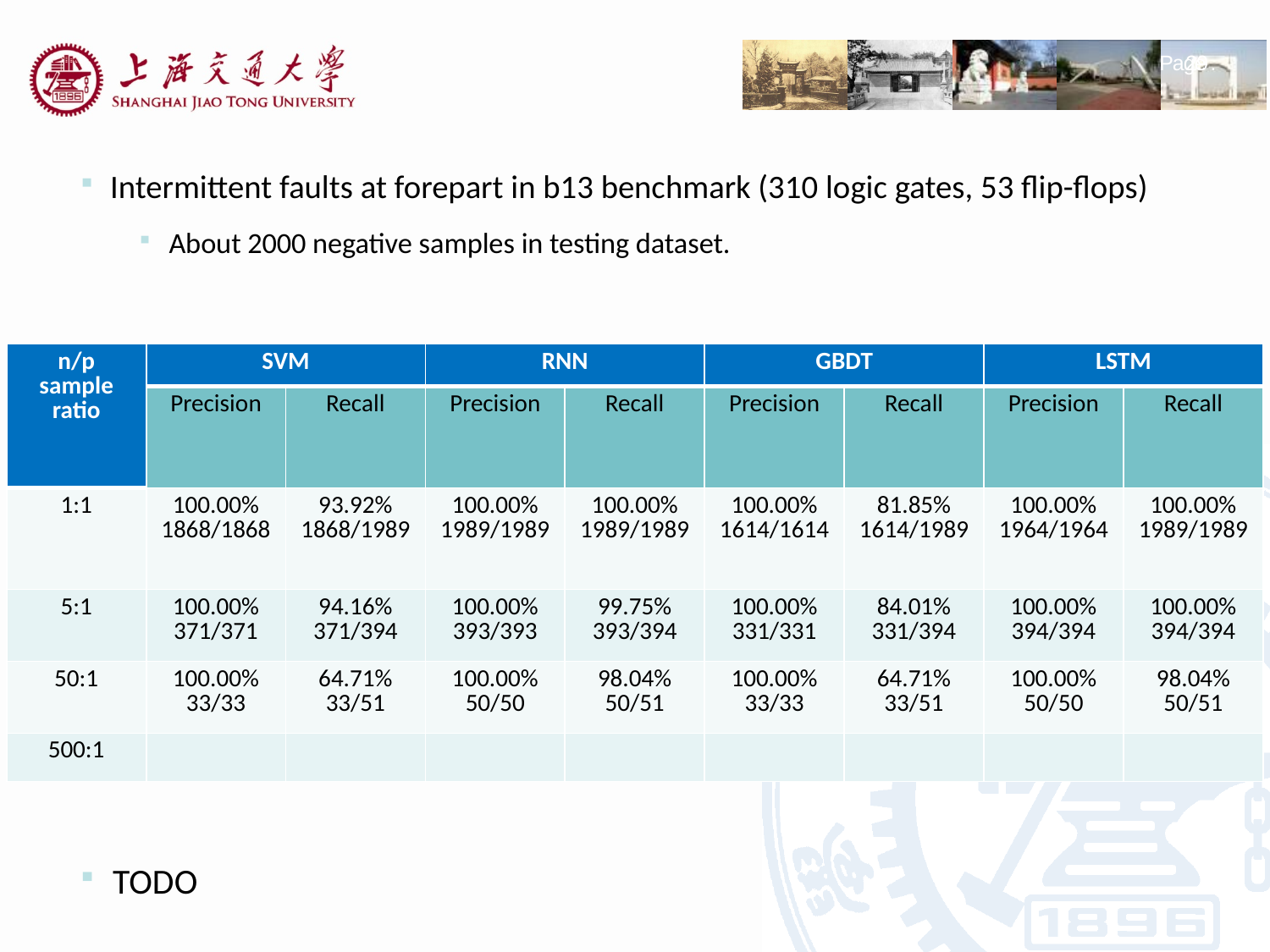

Intermittent faults at forepart in b13 benchmark (310 logic gates, 53 flip-flops)
About 2000 negative samples in testing dataset.
| n/p sample ratio | SVM |  | RNN |  | GBDT |  | LSTM |  |
| --- | --- | --- | --- | --- | --- | --- | --- | --- |
|  | Precision | Recall | Precision | Recall | Precision | Recall | Precision | Recall |
| 1:1 | 100.00% 1868/1868 | 93.92% 1868/1989 | 100.00% 1989/1989 | 100.00% 1989/1989 | 100.00% 1614/1614 | 81.85% 1614/1989 | 100.00% 1964/1964 | 100.00% 1989/1989 |
| 5:1 | 100.00% 371/371 | 94.16% 371/394 | 100.00% 393/393 | 99.75% 393/394 | 100.00% 331/331 | 84.01% 331/394 | 100.00% 394/394 | 100.00% 394/394 |
| 50:1 | 100.00% 33/33 | 64.71% 33/51 | 100.00% 50/50 | 98.04% 50/51 | 100.00% 33/33 | 64.71% 33/51 | 100.00% 50/50 | 98.04% 50/51 |
| 500:1 |  |  |  |  |  |  |  |  |
TODO